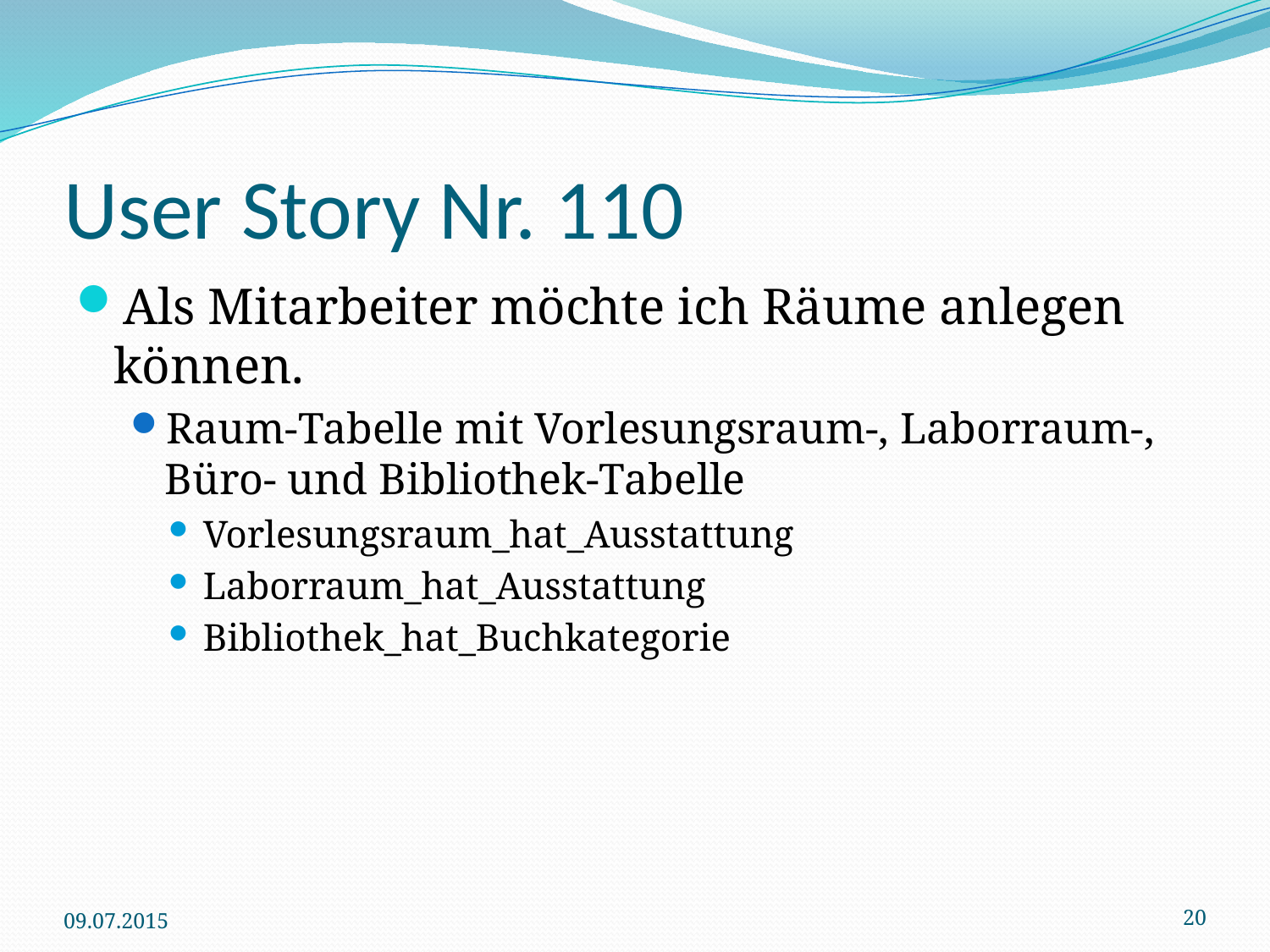

# User Story Nr. 110
Als Mitarbeiter möchte ich Räume anlegen können.
Raum-Tabelle mit Vorlesungsraum-, Laborraum-, Büro- und Bibliothek-Tabelle
Vorlesungsraum_hat_Ausstattung
Laborraum_hat_Ausstattung
Bibliothek_hat_Buchkategorie

09.07.2015
20